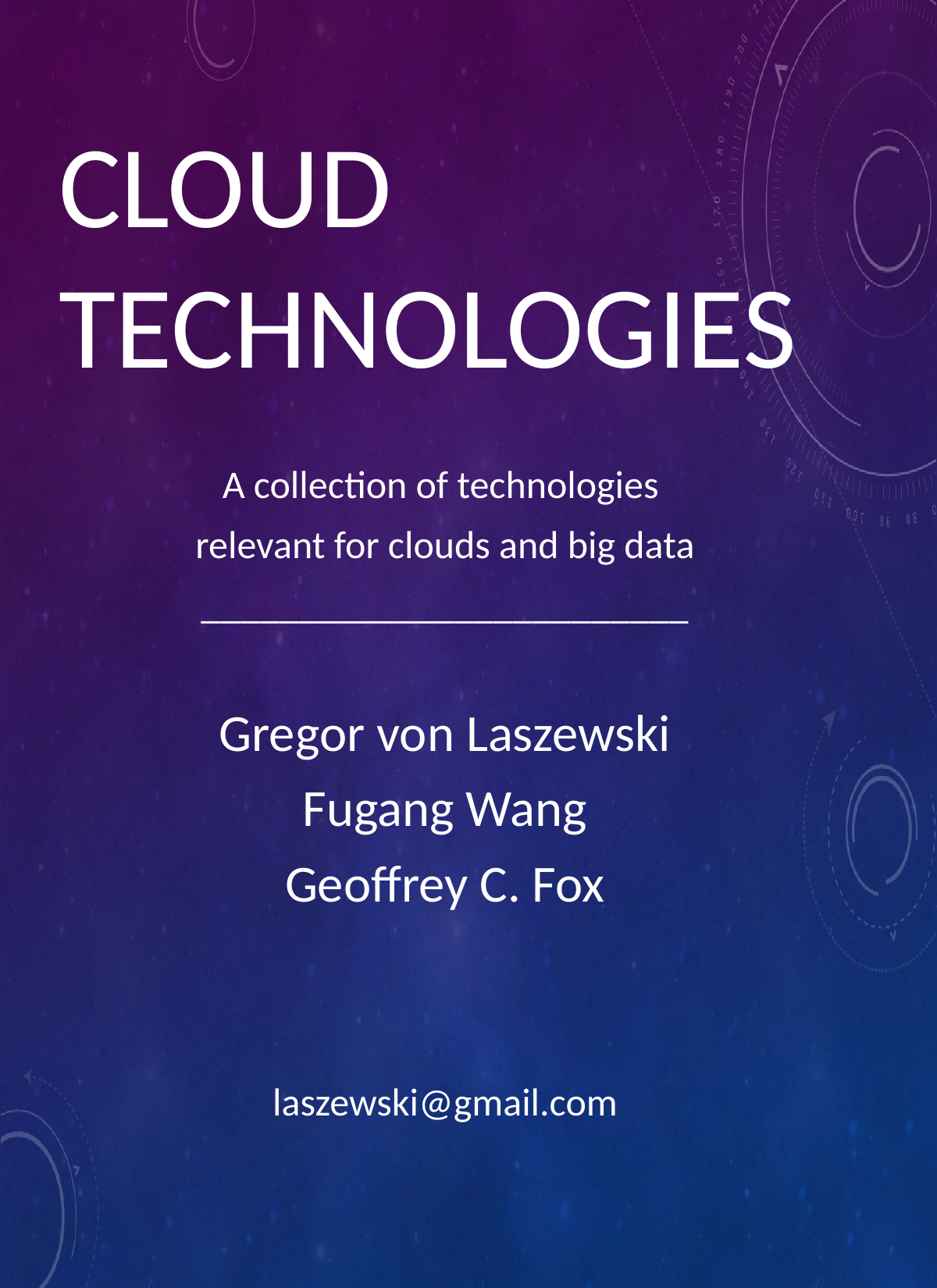

# Cloud Technologies
A collection of technologies
relevant for clouds and big data
_________________________

Gregor von Laszewski
Fugang Wang
Geoffrey C. Fox

laszewski@gmail.com